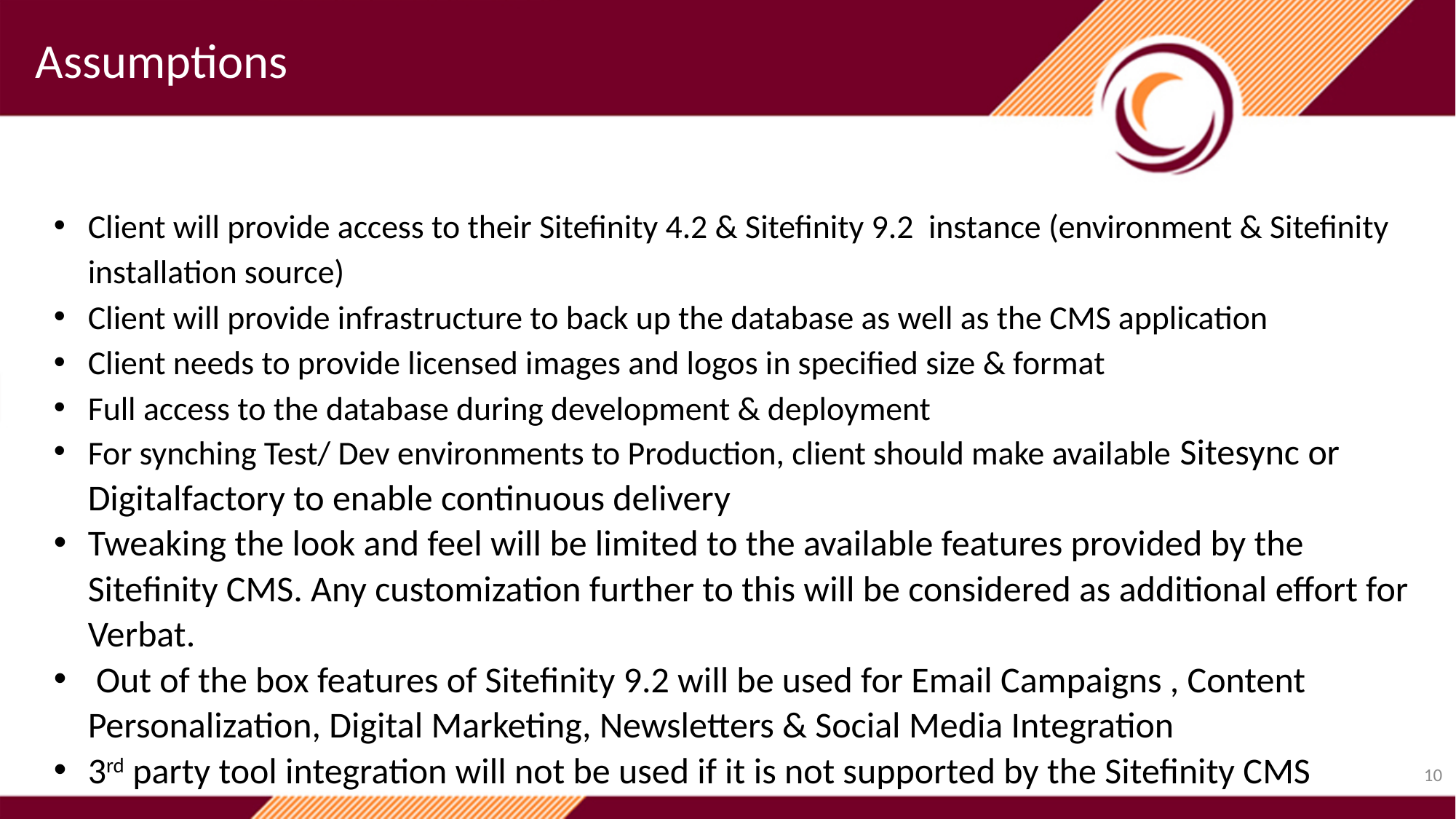

Assumptions
Client will provide access to their Sitefinity 4.2 & Sitefinity 9.2  instance (environment & Sitefinity installation source)
Client will provide infrastructure to back up the database as well as the CMS application
Client needs to provide licensed images and logos in specified size & format
Full access to the database during development & deployment
For synching Test/ Dev environments to Production, client should make available Sitesync or Digitalfactory to enable continuous delivery
Tweaking the look and feel will be limited to the available features provided by the Sitefinity CMS. Any customization further to this will be considered as additional effort for Verbat.
 Out of the box features of Sitefinity 9.2 will be used for Email Campaigns , Content Personalization, Digital Marketing, Newsletters & Social Media Integration
3rd party tool integration will not be used if it is not supported by the Sitefinity CMS

10